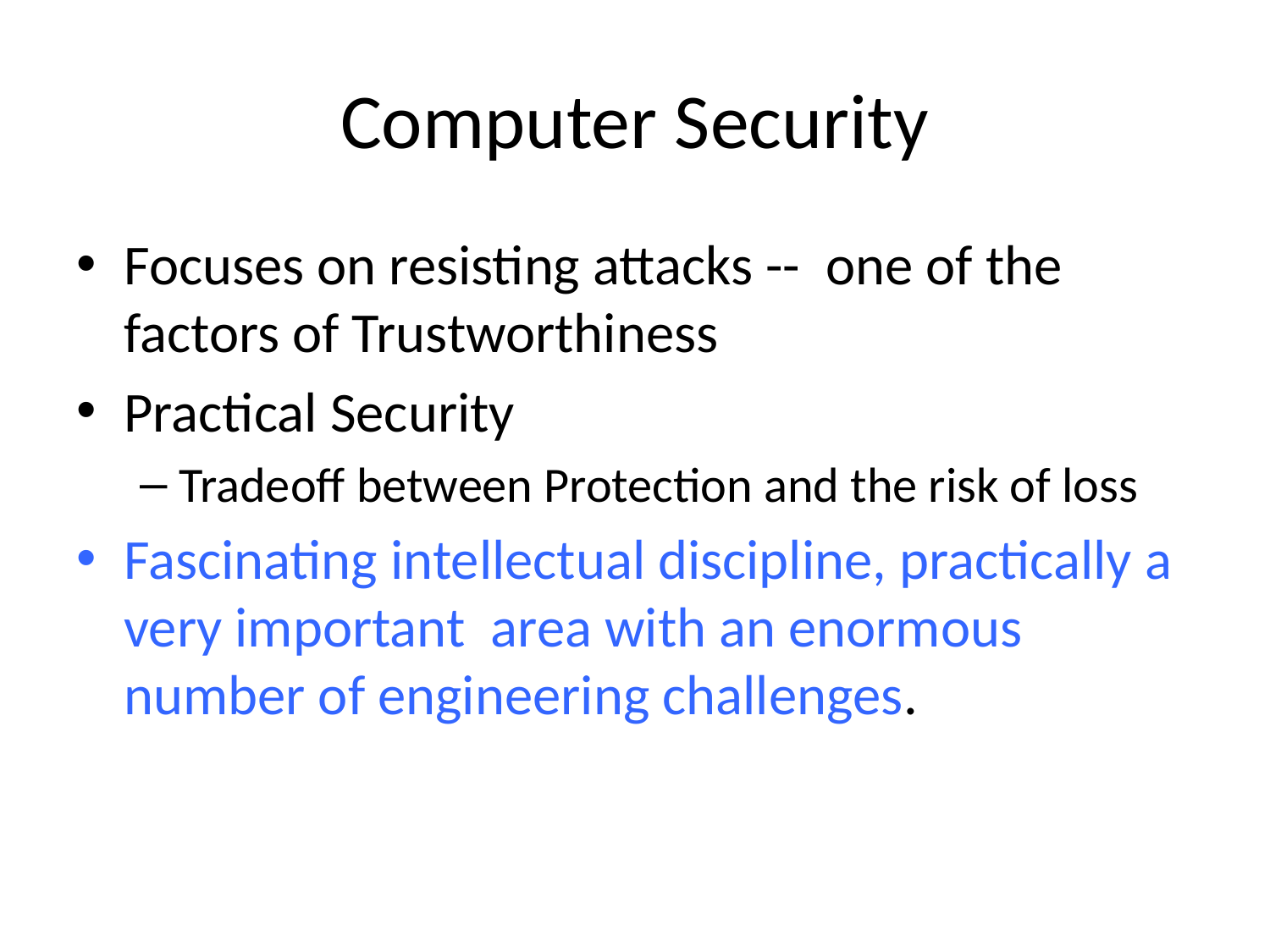

# Computer Security
Focuses on resisting attacks --  one of the factors of Trustworthiness
Practical Security
Tradeoff between Protection and the risk of loss
Fascinating intellectual discipline, practically a very important  area with an enormous number of engineering challenges.